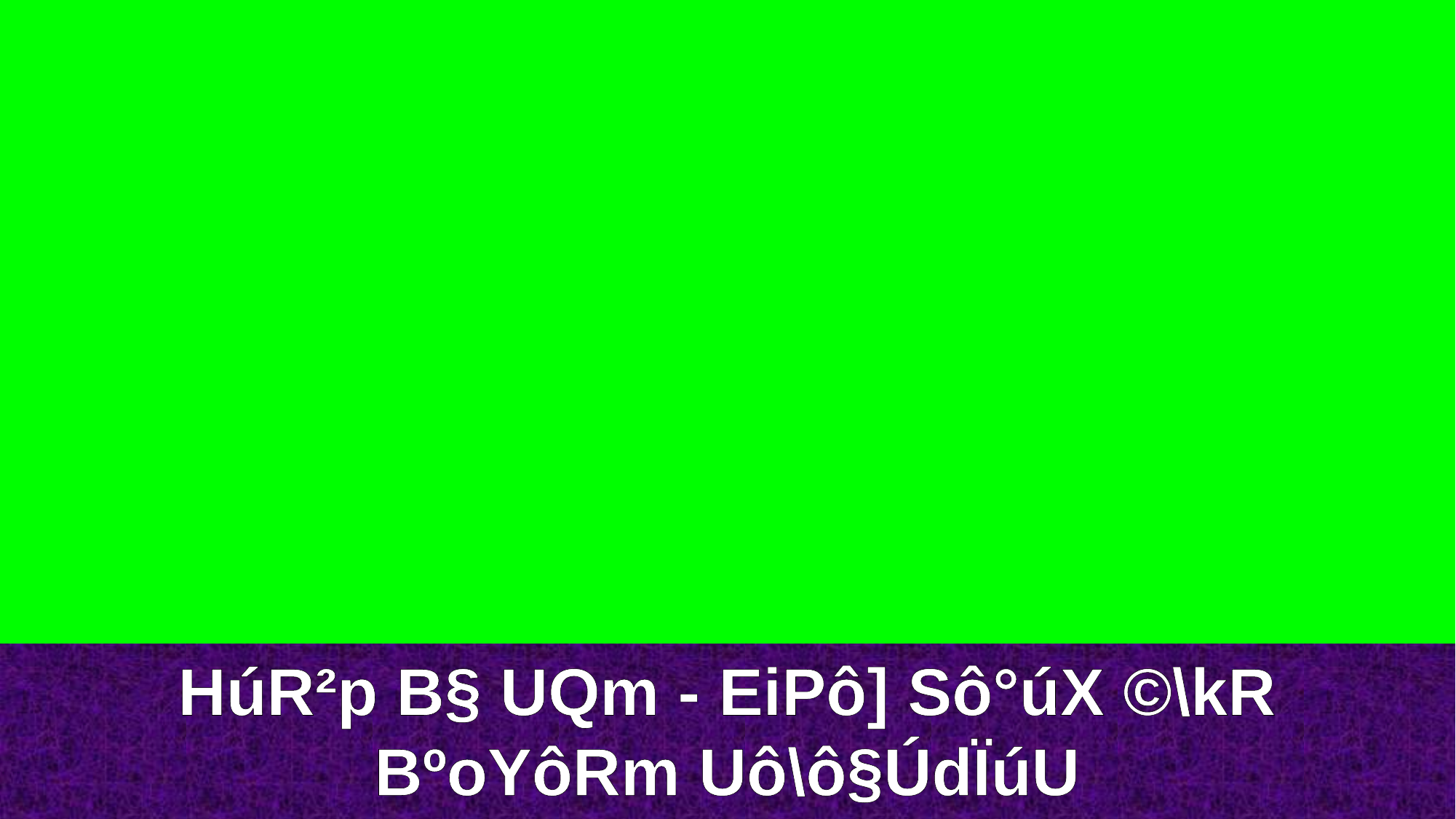

HúR²p B§ UQm - EiPô] Sô°úX ©\kR BºoYôRm Uô\ô§ÚdÏúU